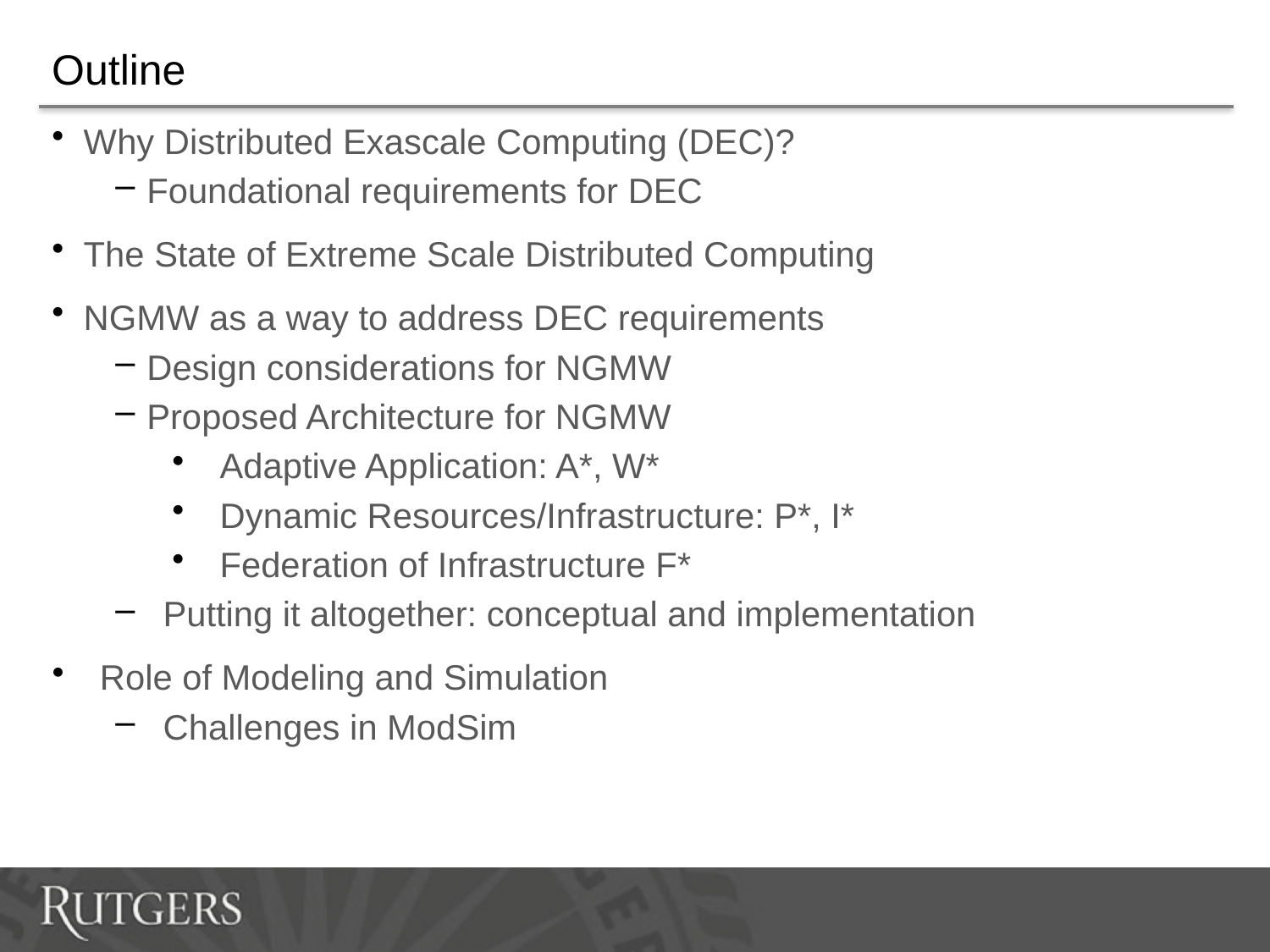

# Outline
Why Distributed Exascale Computing (DEC)?
Foundational requirements for DEC
The State of Extreme Scale Distributed Computing
NGMW as a way to address DEC requirements
Design considerations for NGMW
Proposed Architecture for NGMW
Adaptive Application: A*, W*
Dynamic Resources/Infrastructure: P*, I*
Federation of Infrastructure F*
Putting it altogether: conceptual and implementation
Role of Modeling and Simulation
Challenges in ModSim